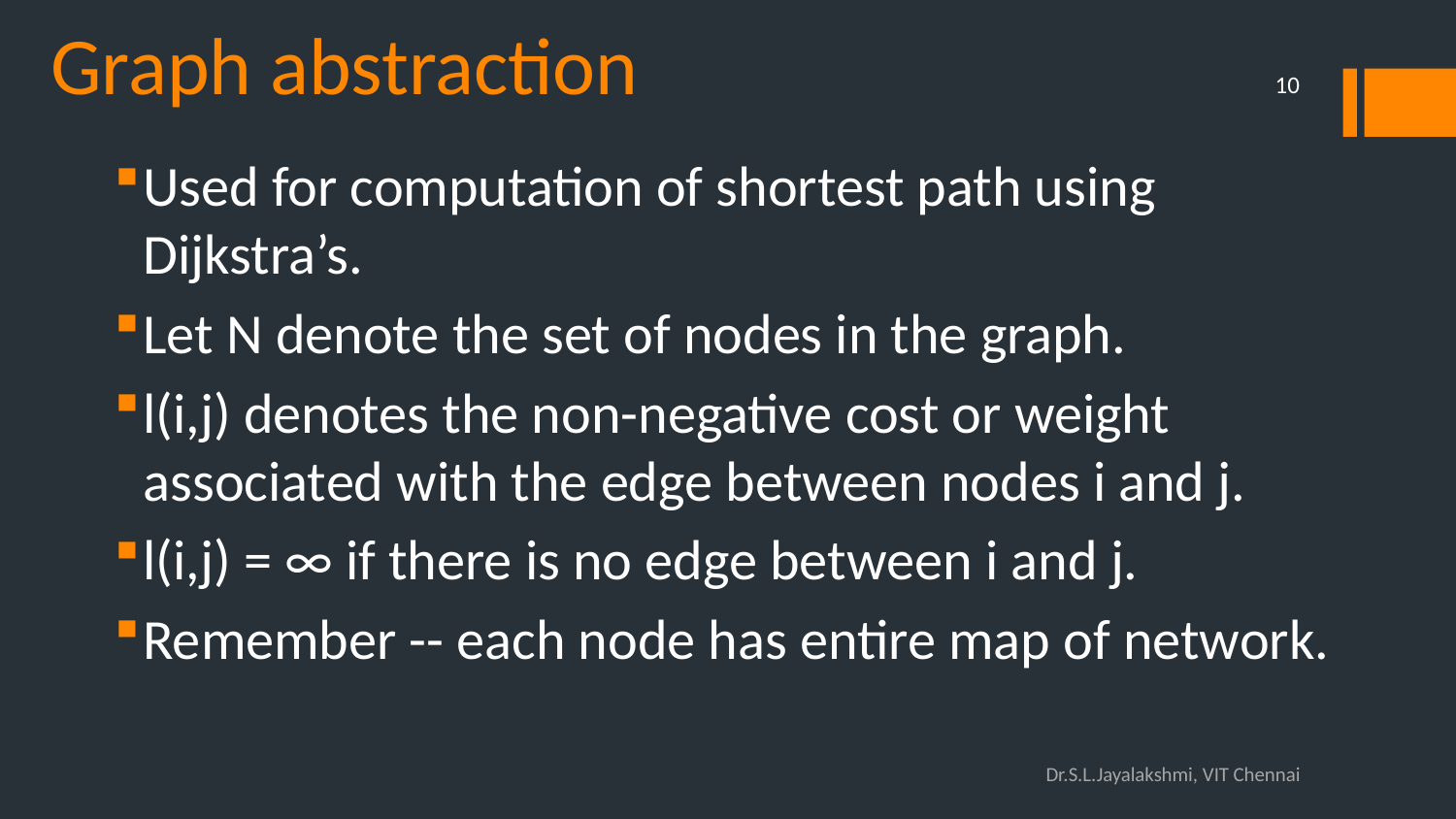

# Graph abstraction
10
Used for computation of shortest path using Dijkstra’s.
Let N denote the set of nodes in the graph.
l(i,j) denotes the non-negative cost or weight associated with the edge between nodes i and j.
l(i,j) = ∞ if there is no edge between i and j.
Remember -- each node has entire map of network.
Dr.S.L.Jayalakshmi, VIT Chennai